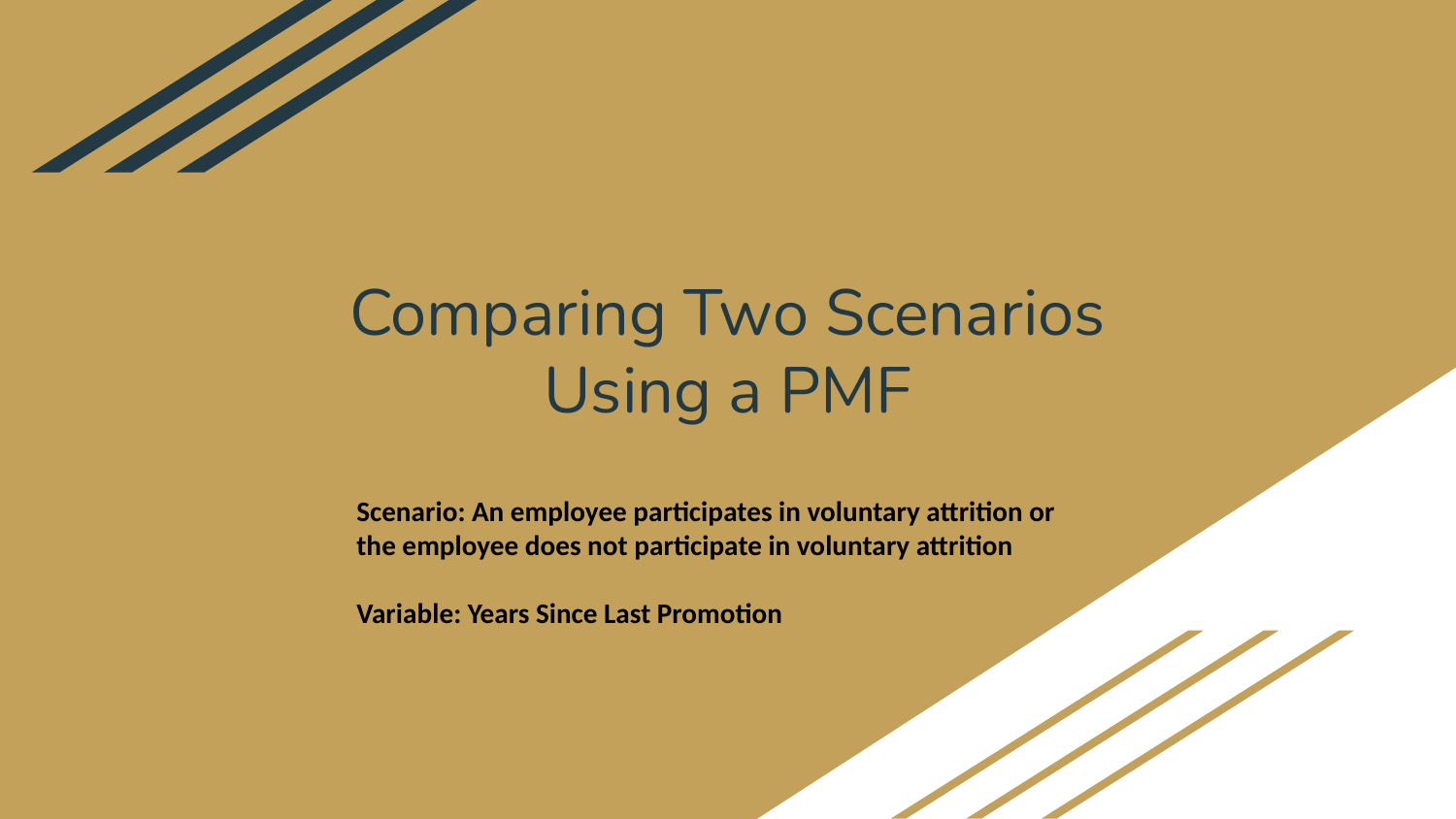

# Comparing Two Scenarios Using a PMF
Scenario: An employee participates in voluntary attrition or the employee does not participate in voluntary attrition

Variable: Years Since Last Promotion